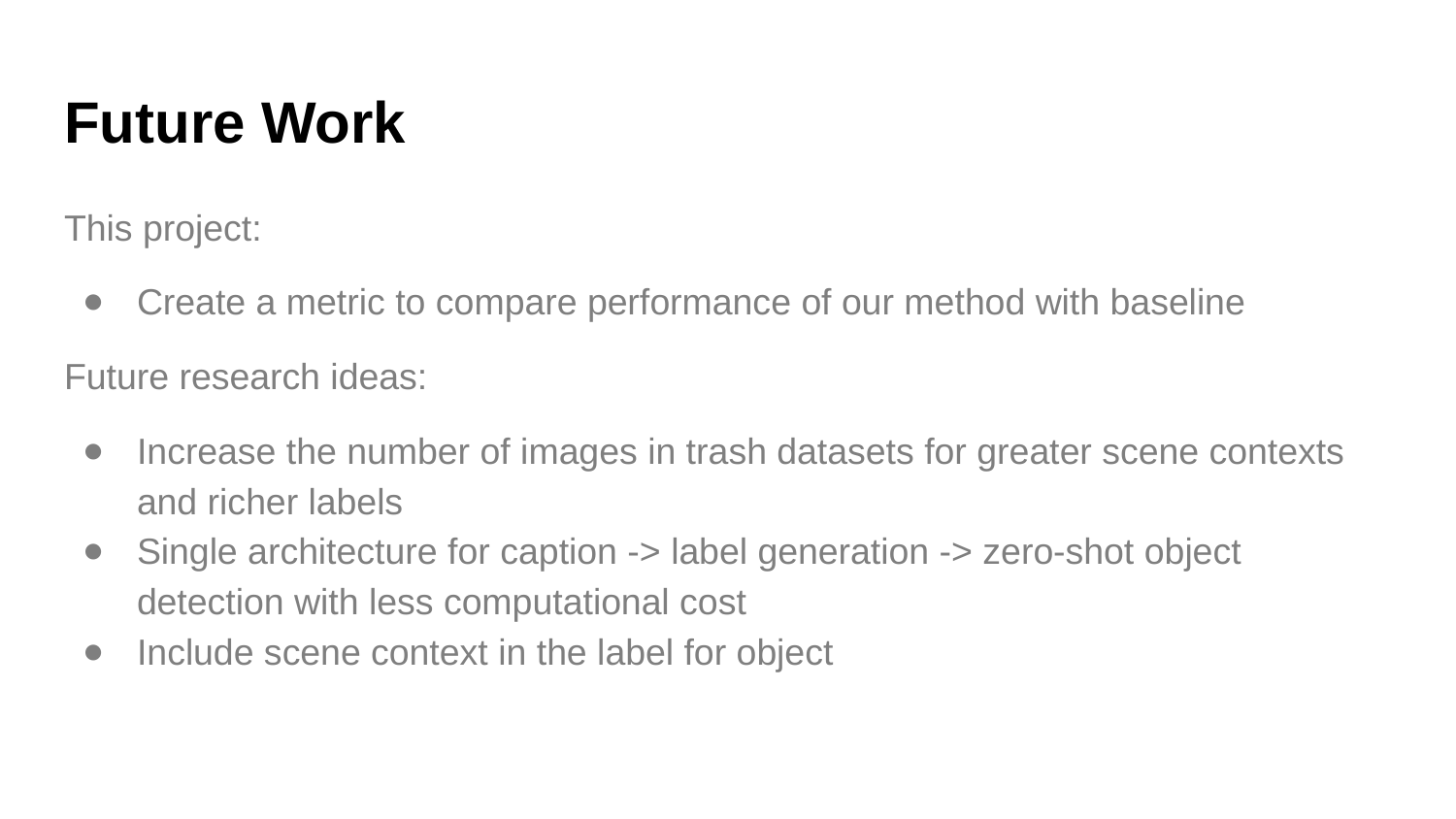

# Future Work
This project:
Create a metric to compare performance of our method with baseline
Future research ideas:
Increase the number of images in trash datasets for greater scene contexts and richer labels
Single architecture for caption -> label generation -> zero-shot object detection with less computational cost
Include scene context in the label for object